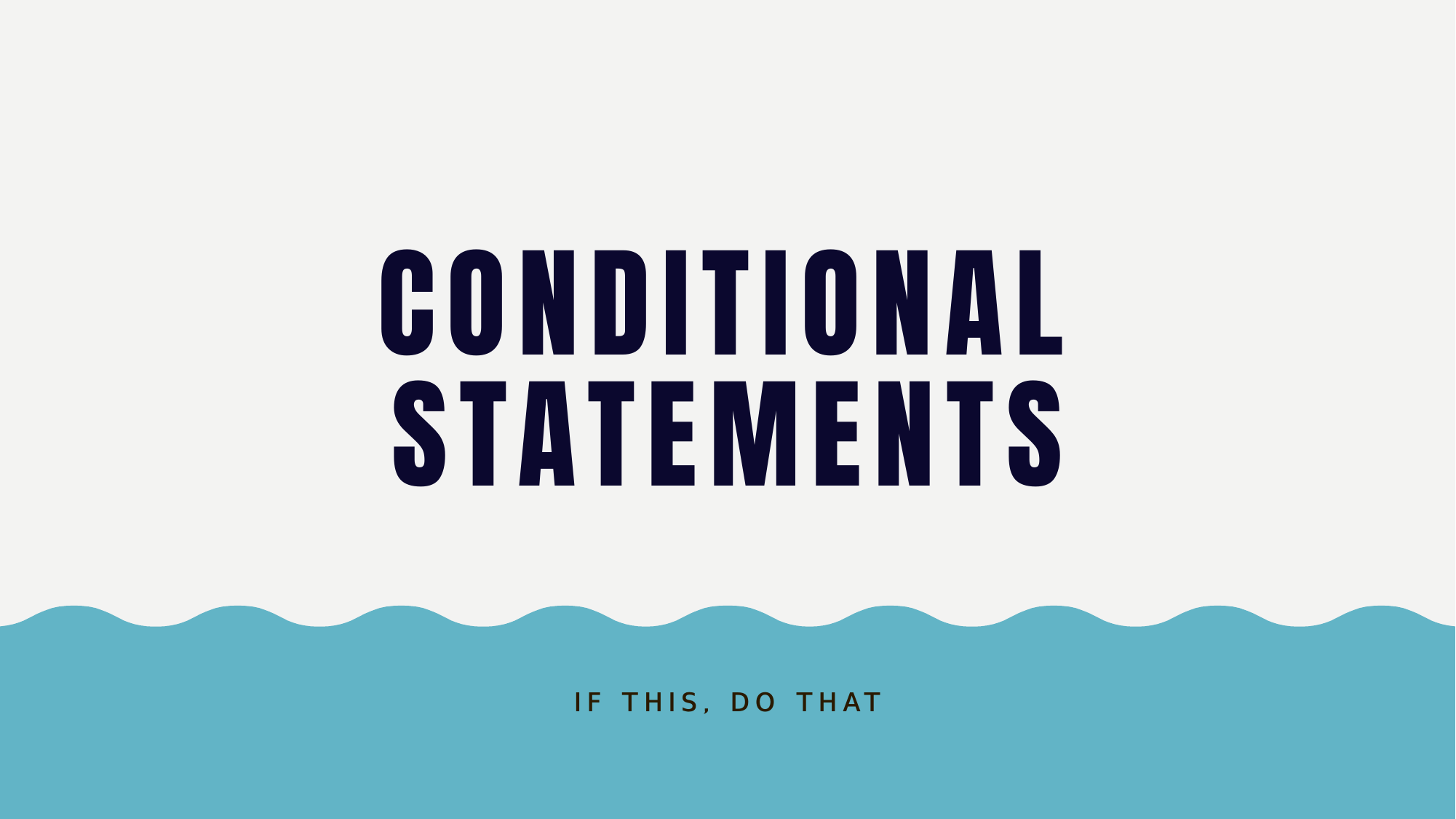

# Conditional statements

If this, do that